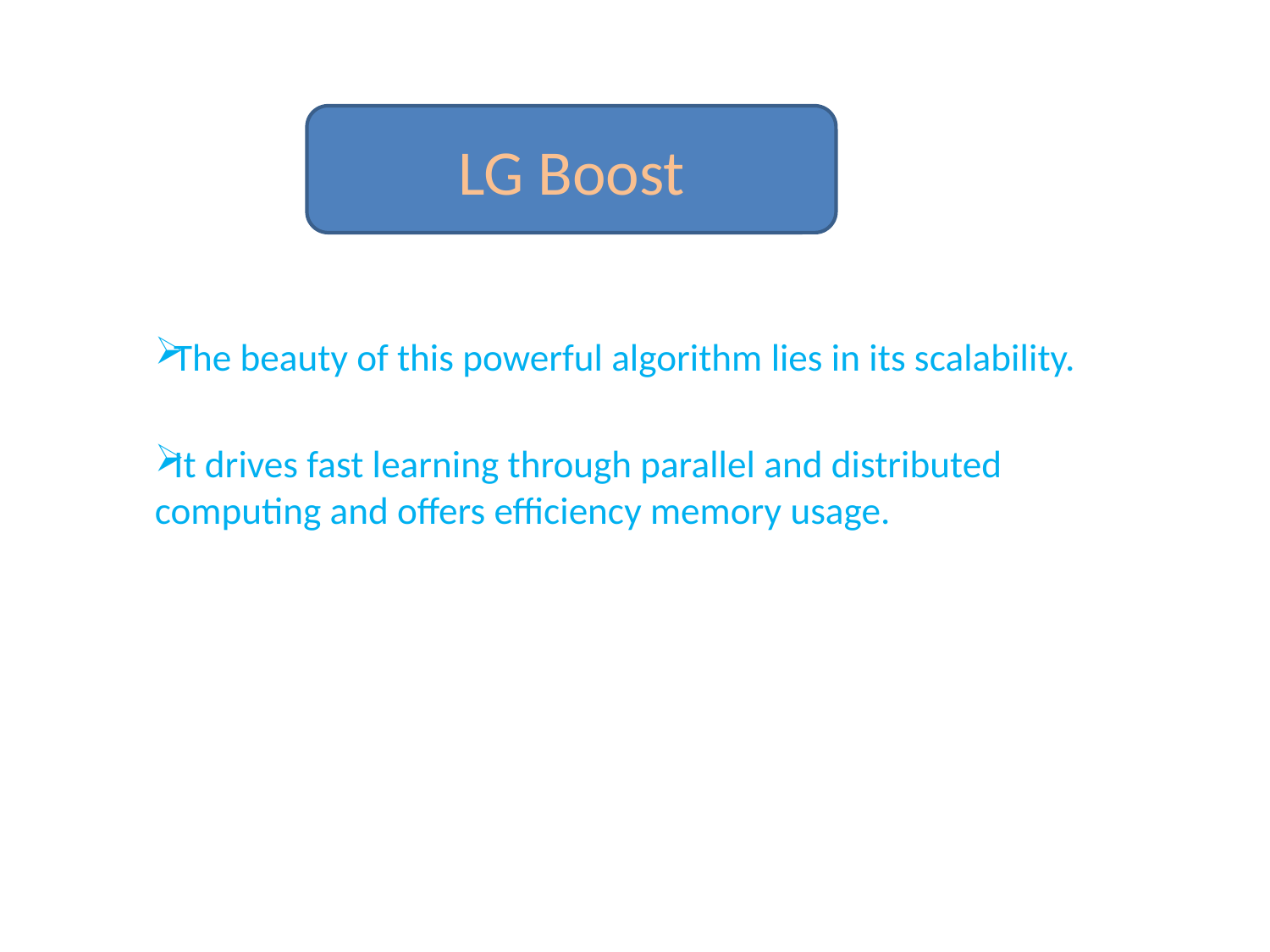

The beauty of this powerful algorithm lies in its scalability.

It drives fast learning through parallel and distributed computing and offers efficiency memory usage.

LG Boost